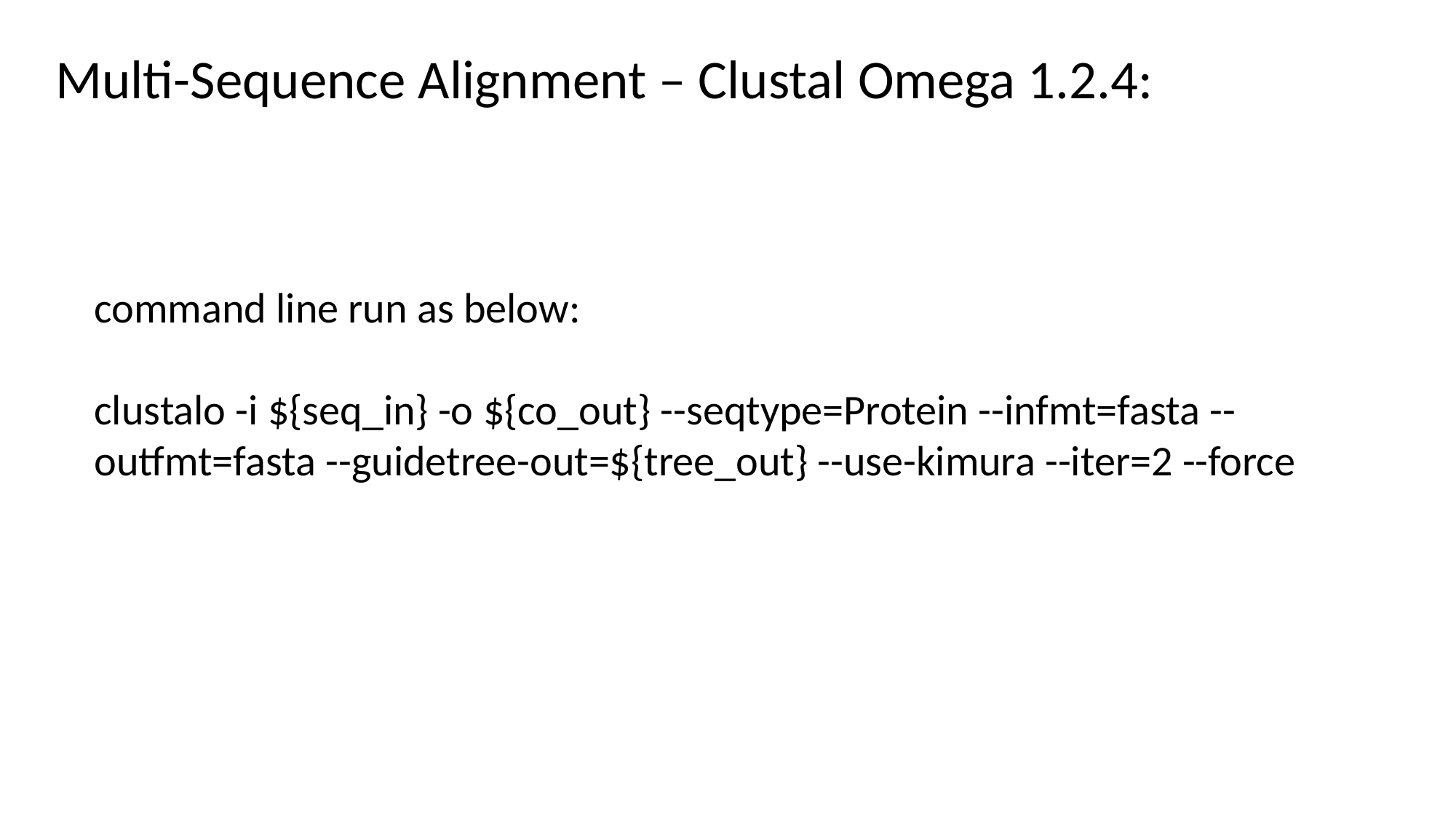

Multi-Sequence Alignment – Clustal Omega 1.2.4:
command line run as below:

clustalo -i ${seq_in} -o ${co_out} --seqtype=Protein --infmt=fasta --outfmt=fasta --guidetree-out=${tree_out} --use-kimura --iter=2 --force